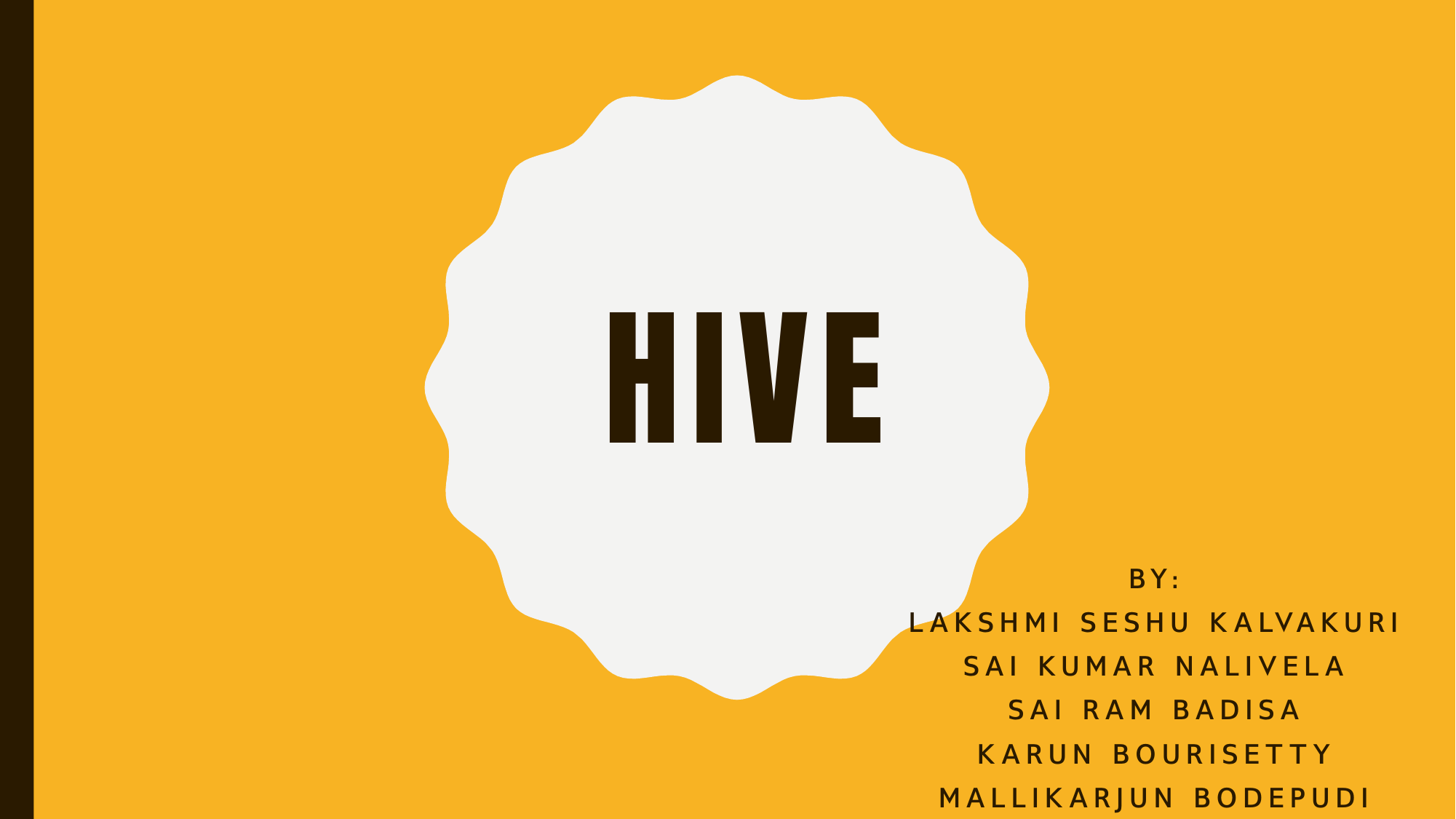

# HIVE
BY:
Lakshmi SESHU KALVAKURI
SAI KUMAR NALIVELA
SAI RAM BADISA
KARUN BOURISETTY
MALLIKARJUN Bodepudi